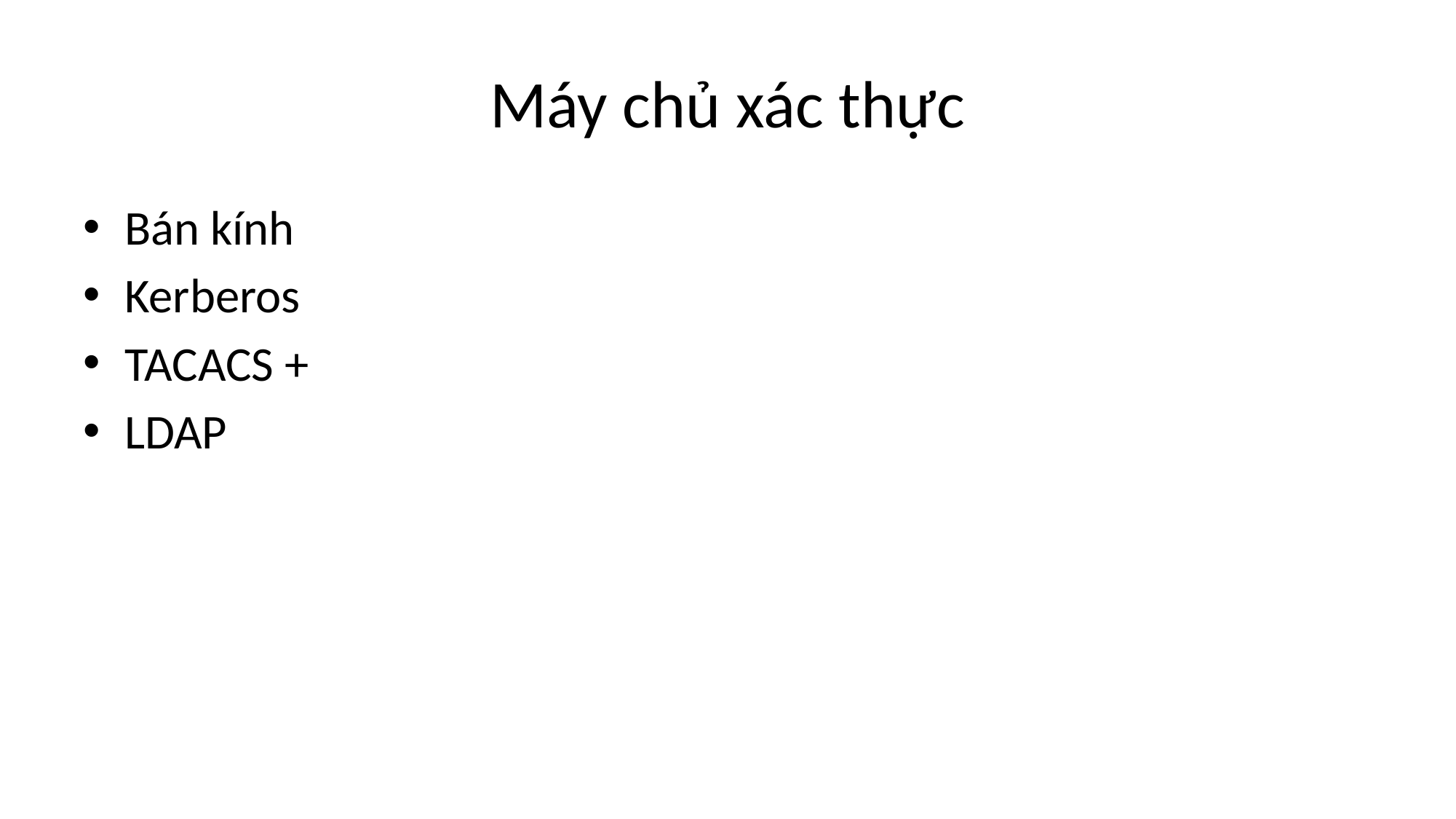

# Máy chủ xác thực
Bán kính
Kerberos
TACACS +
LDAP